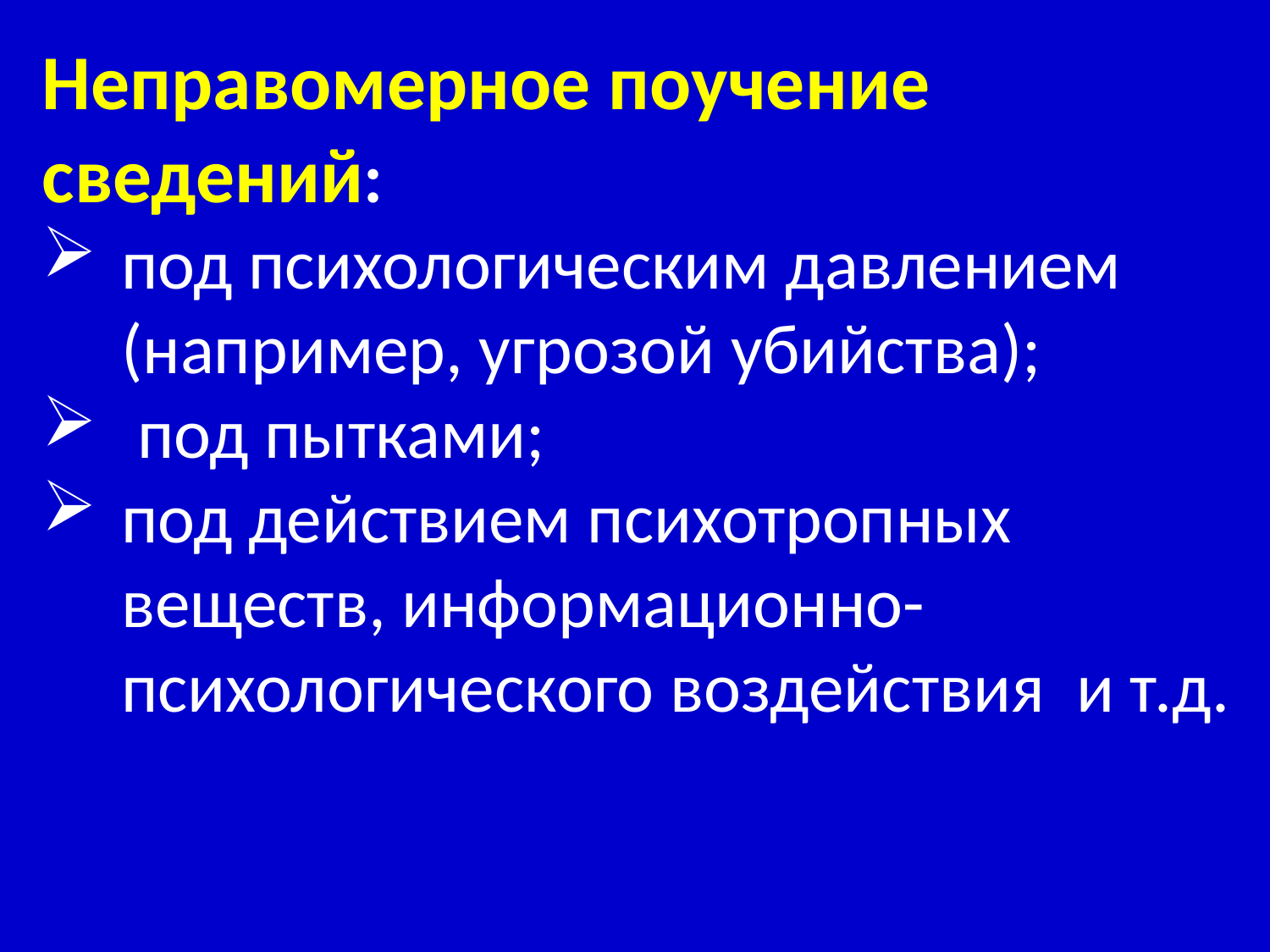

Неправомерное поучение сведений:
под психологическим давлением (например, угрозой убийства);
 под пытками;
под действием психотропных веществ, информационно-психологического воздействия  и т.д.